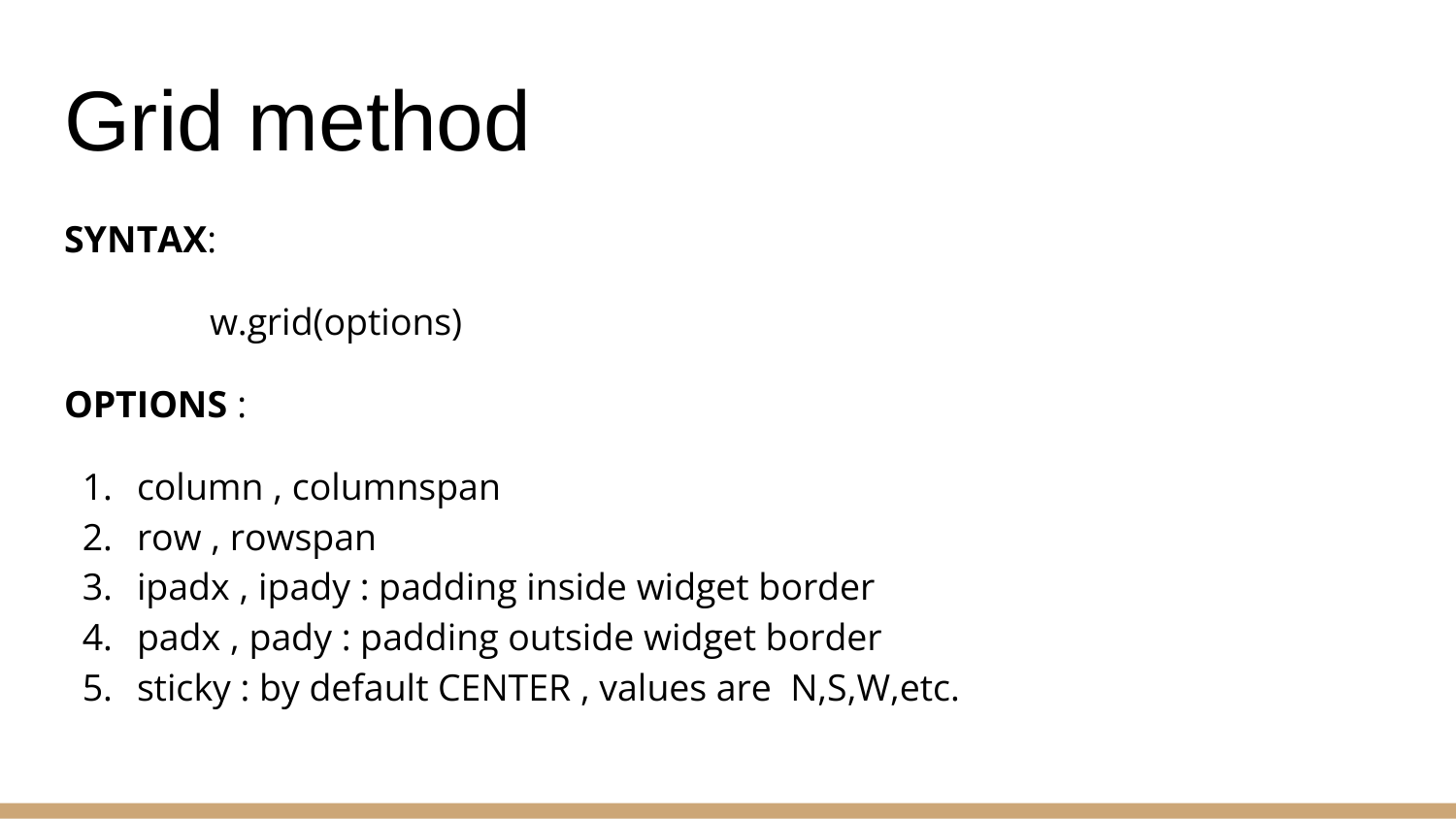

# Grid method
SYNTAX:
	w.grid(options)
OPTIONS :
column , columnspan
row , rowspan
ipadx , ipady : padding inside widget border
padx , pady : padding outside widget border
sticky : by default CENTER , values are  N,S,W,etc.